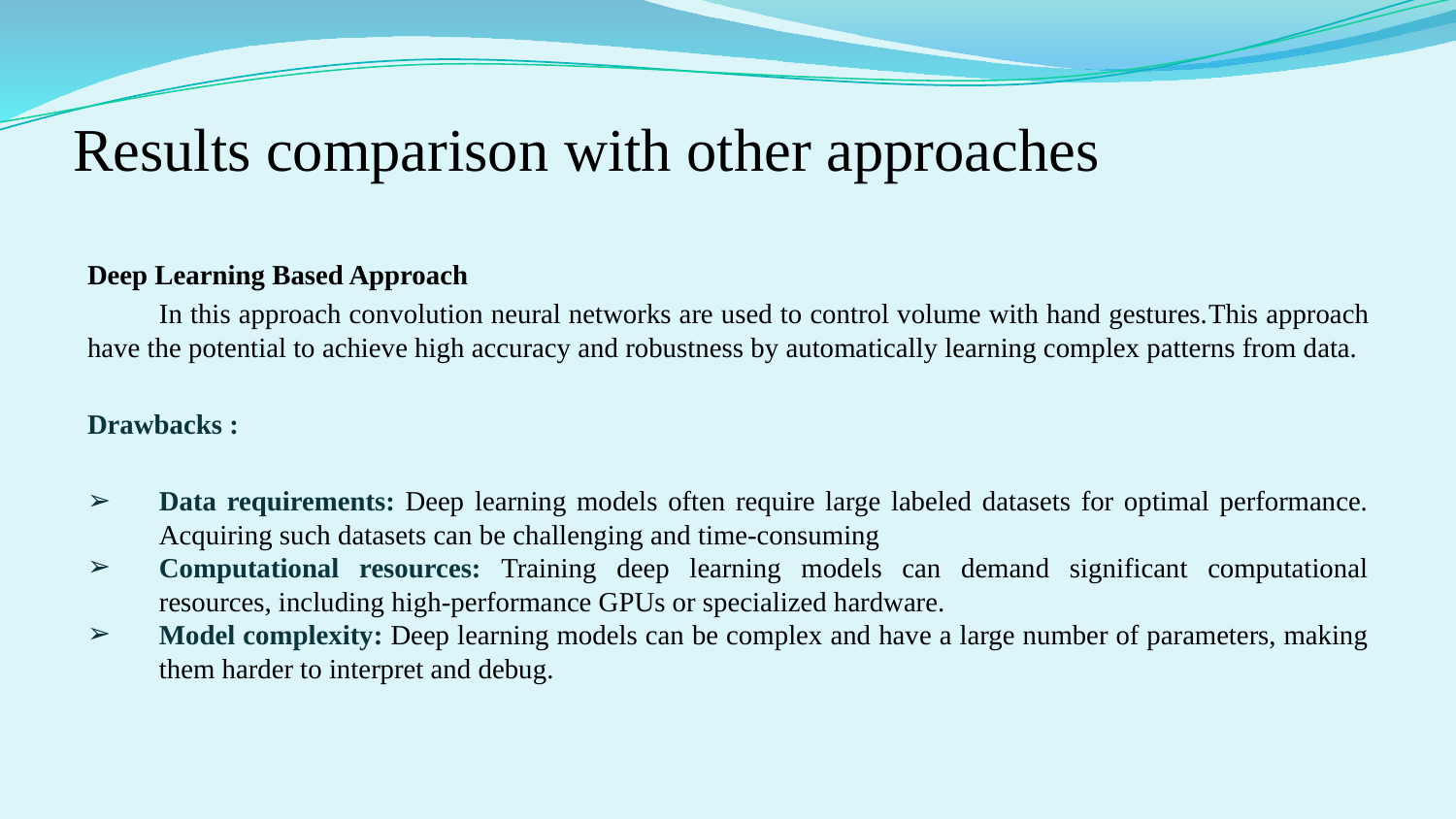

# Results comparison with other approaches

Deep Learning Based Approach
In this approach convolution neural networks are used to control volume with hand gestures.This approach have the potential to achieve high accuracy and robustness by automatically learning complex patterns from data.

Drawbacks :

Data requirements: Deep learning models often require large labeled datasets for optimal performance. Acquiring such datasets can be challenging and time-consuming
Computational resources: Training deep learning models can demand significant computational resources, including high-performance GPUs or specialized hardware.
Model complexity: Deep learning models can be complex and have a large number of parameters, making them harder to interpret and debug.